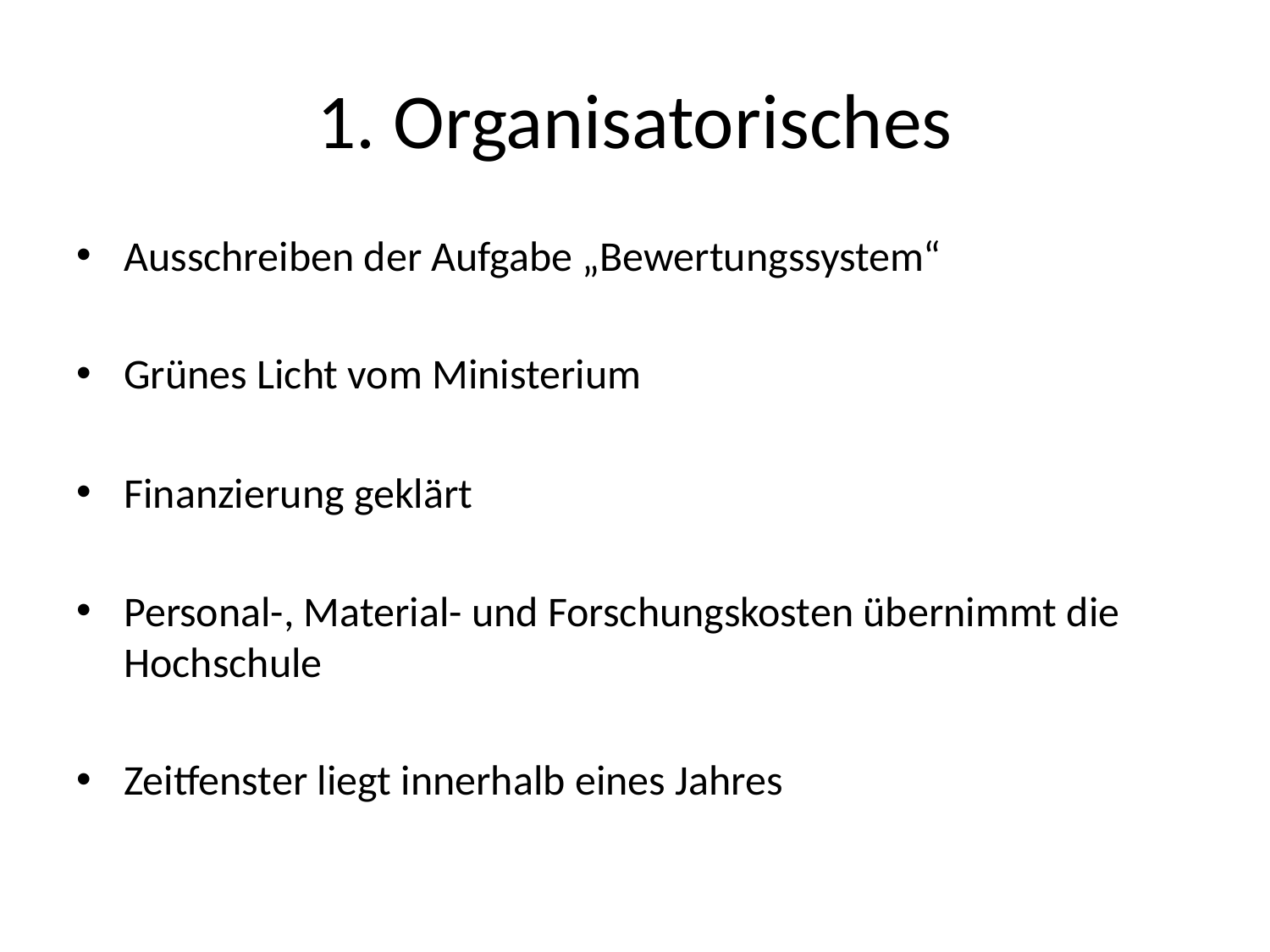

# 1. Organisatorisches
Ausschreiben der Aufgabe „Bewertungssystem“

Grünes Licht vom Ministerium

Finanzierung geklärt

Personal-, Material- und Forschungskosten übernimmt die Hochschule

Zeitfenster liegt innerhalb eines Jahres